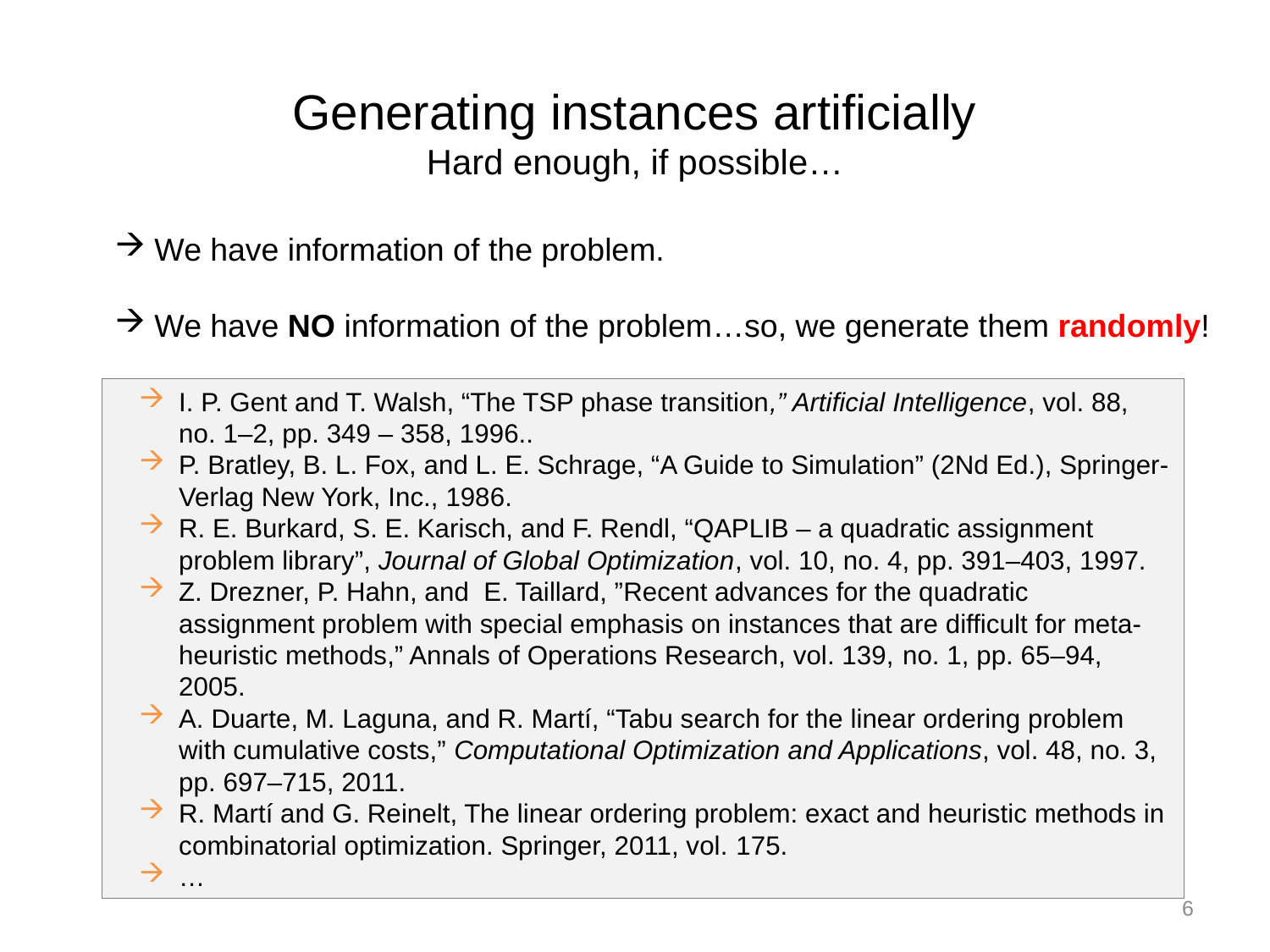

# Generating instances artificially Hard enough, if possible…
We have information of the problem.

We have NO information of the problem…so, we generate them randomly!
I. P. Gent and T. Walsh, “The TSP phase transition,” Artificial Intelligence, vol. 88, no. 1–2, pp. 349 – 358, 1996..
P. Bratley, B. L. Fox, and L. E. Schrage, “A Guide to Simulation” (2Nd Ed.), Springer-Verlag New York, Inc., 1986.
R. E. Burkard, S. E. Karisch, and F. Rendl, “QAPLIB – a quadratic assignment problem library”, Journal of Global Optimization, vol. 10, no. 4, pp. 391–403, 1997.
Z. Drezner, P. Hahn, and  E. Taillard, ”Recent advances for the quadratic assignment problem with special emphasis on instances that are difficult for meta-heuristic methods,” Annals of Operations Research, vol. 139, no. 1, pp. 65–94, 2005.
A. Duarte, M. Laguna, and R. Martí, “Tabu search for the linear ordering problem with cumulative costs,” Computational Optimization and Applications, vol. 48, no. 3, pp. 697–715, 2011.
R. Martí and G. Reinelt, The linear ordering problem: exact and heuristic methods in combinatorial optimization. Springer, 2011, vol. 175.
…
6